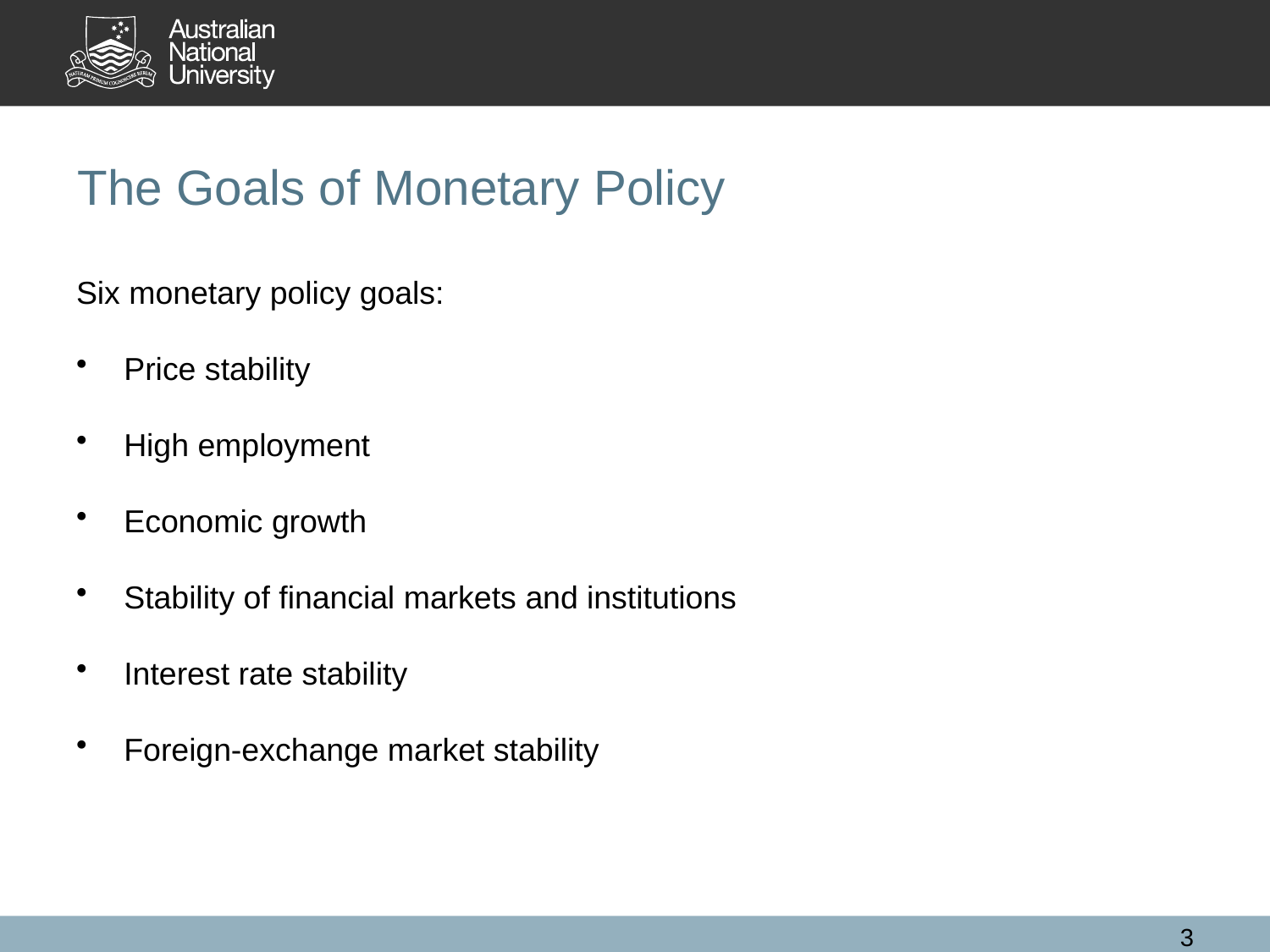

# The Goals of Monetary Policy
Six monetary policy goals:

Price stability

High employment

Economic growth

Stability of financial markets and institutions

Interest rate stability

Foreign-exchange market stability
3